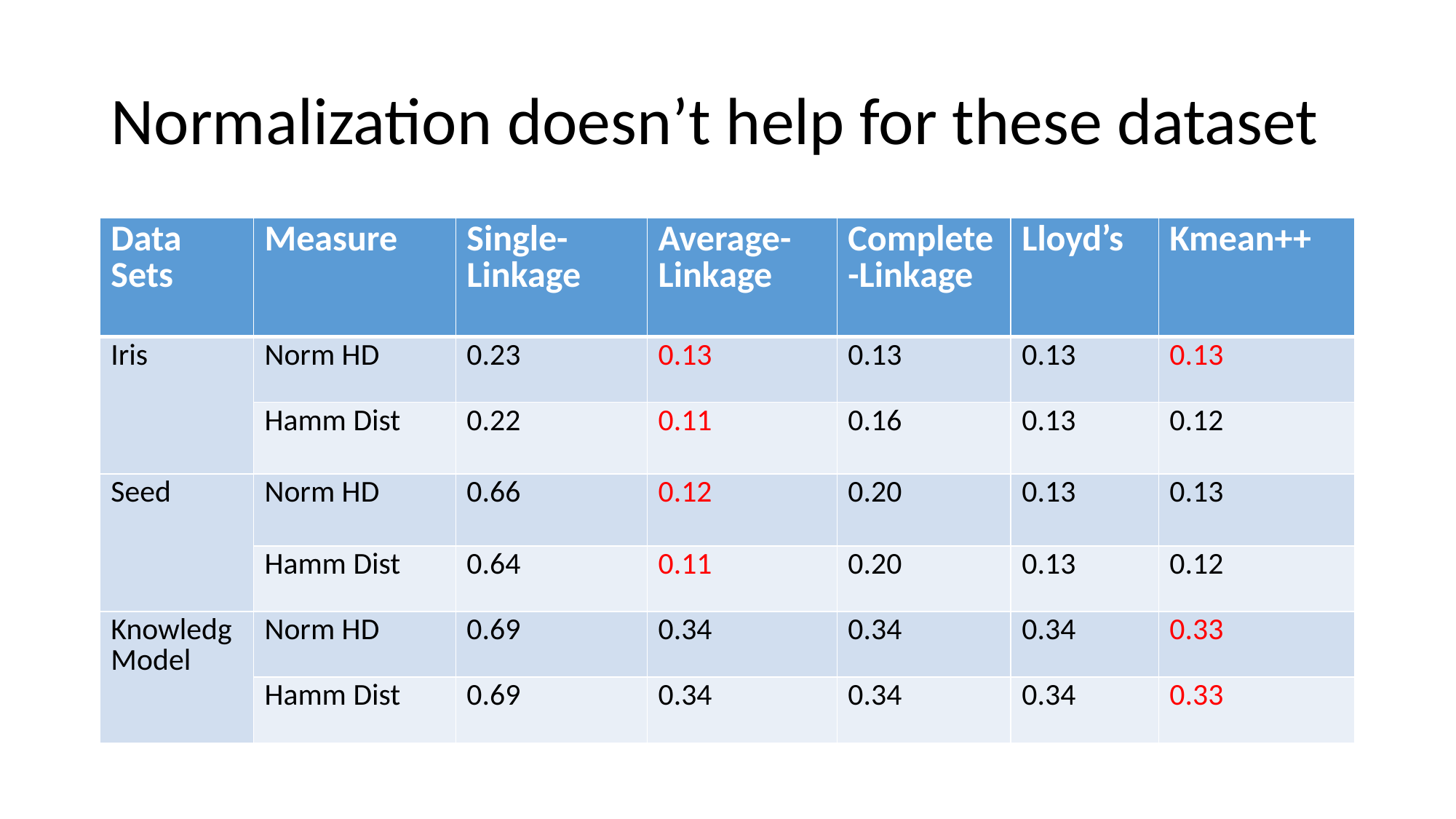

# Normalization doesn’t help for these dataset
| Data Sets | Measure | Single-Linkage | Average-Linkage | Complete-Linkage | Lloyd’s | Kmean++ |
| --- | --- | --- | --- | --- | --- | --- |
| Iris | Norm HD | 0.23 | 0.13 | 0.13 | 0.13 | 0.13 |
|  | Hamm Dist | 0.22 | 0.11 | 0.16 | 0.13 | 0.12 |
| Seed | Norm HD | 0.66 | 0.12 | 0.20 | 0.13 | 0.13 |
|  | Hamm Dist | 0.64 | 0.11 | 0.20 | 0.13 | 0.12 |
| Knowledg Model | Norm HD | 0.69 | 0.34 | 0.34 | 0.34 | 0.33 |
|  | Hamm Dist | 0.69 | 0.34 | 0.34 | 0.34 | 0.33 |